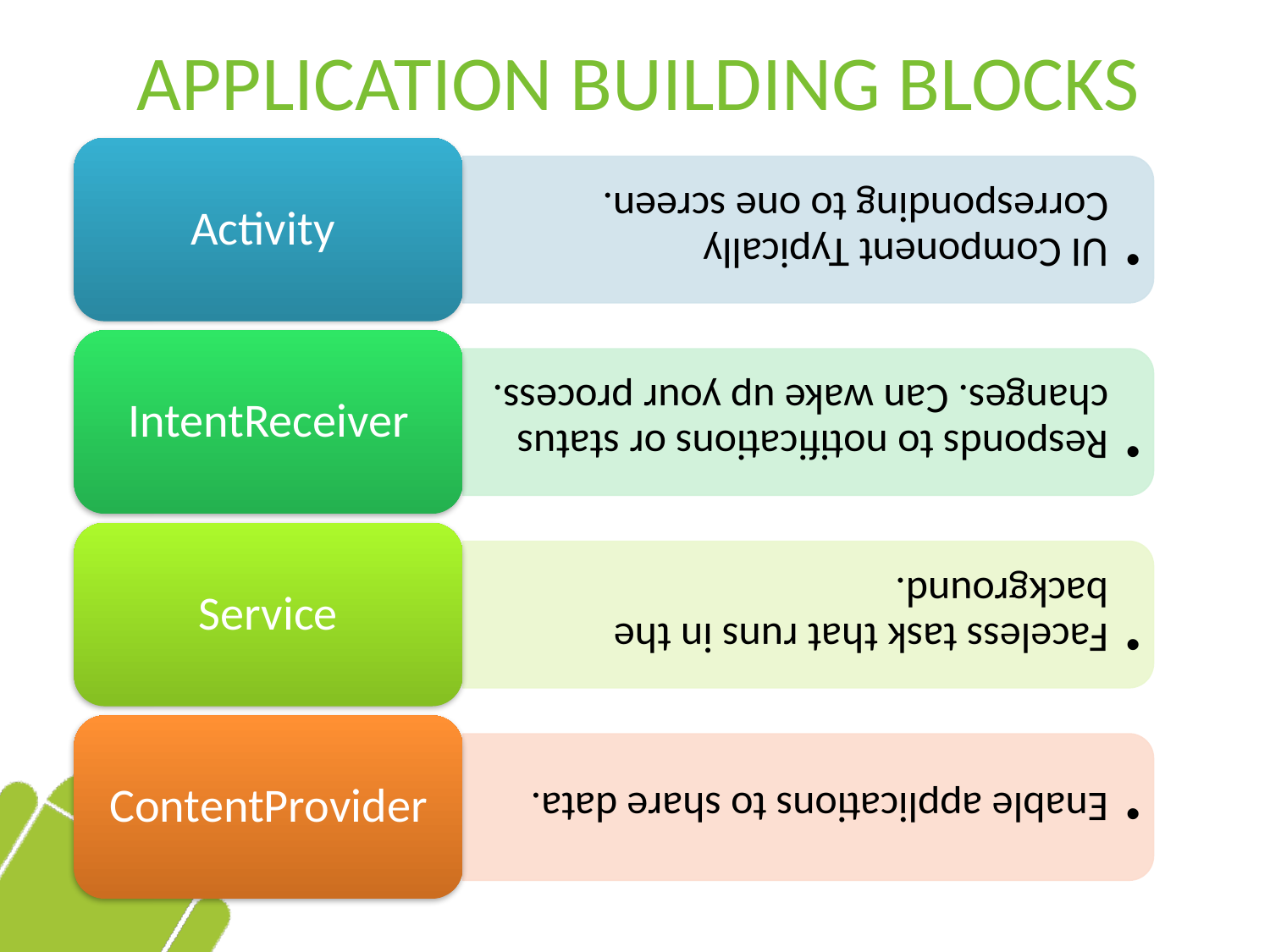

# APPLICATION BUILDING BLOCKS
UI Component Typically Corresponding to one screen.
Activity
Responds to notifications or status changes. Can wake up your process.
IntentReceiver
Faceless task that runs in the background.
Service
Enable applications to share data.
ContentProvider